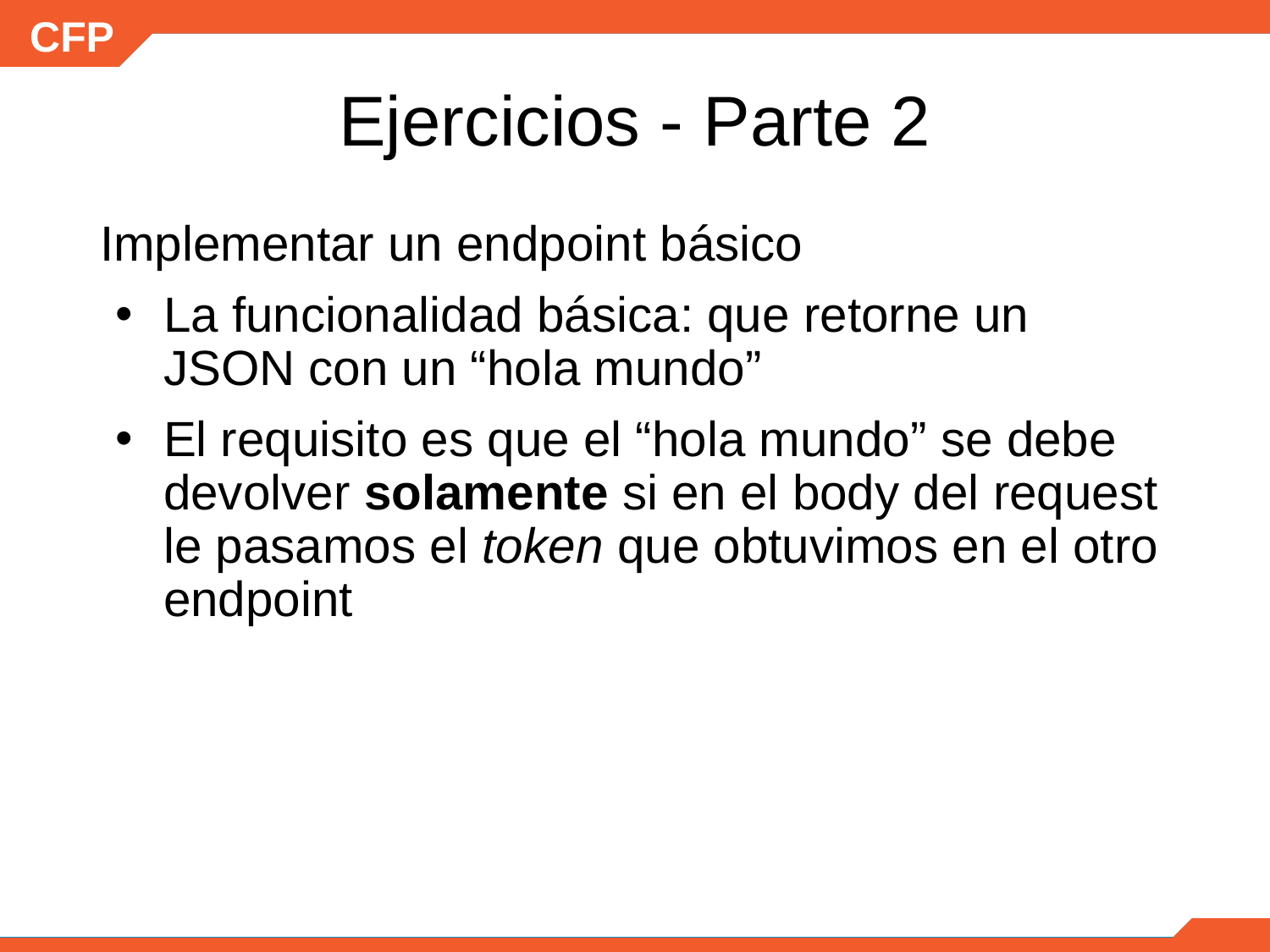

# Ejercicios - Parte 2
Implementar un endpoint básico
La funcionalidad básica: que retorne un JSON con un “hola mundo”
El requisito es que el “hola mundo” se debe devolver solamente si en el body del request le pasamos el token que obtuvimos en el otro endpoint